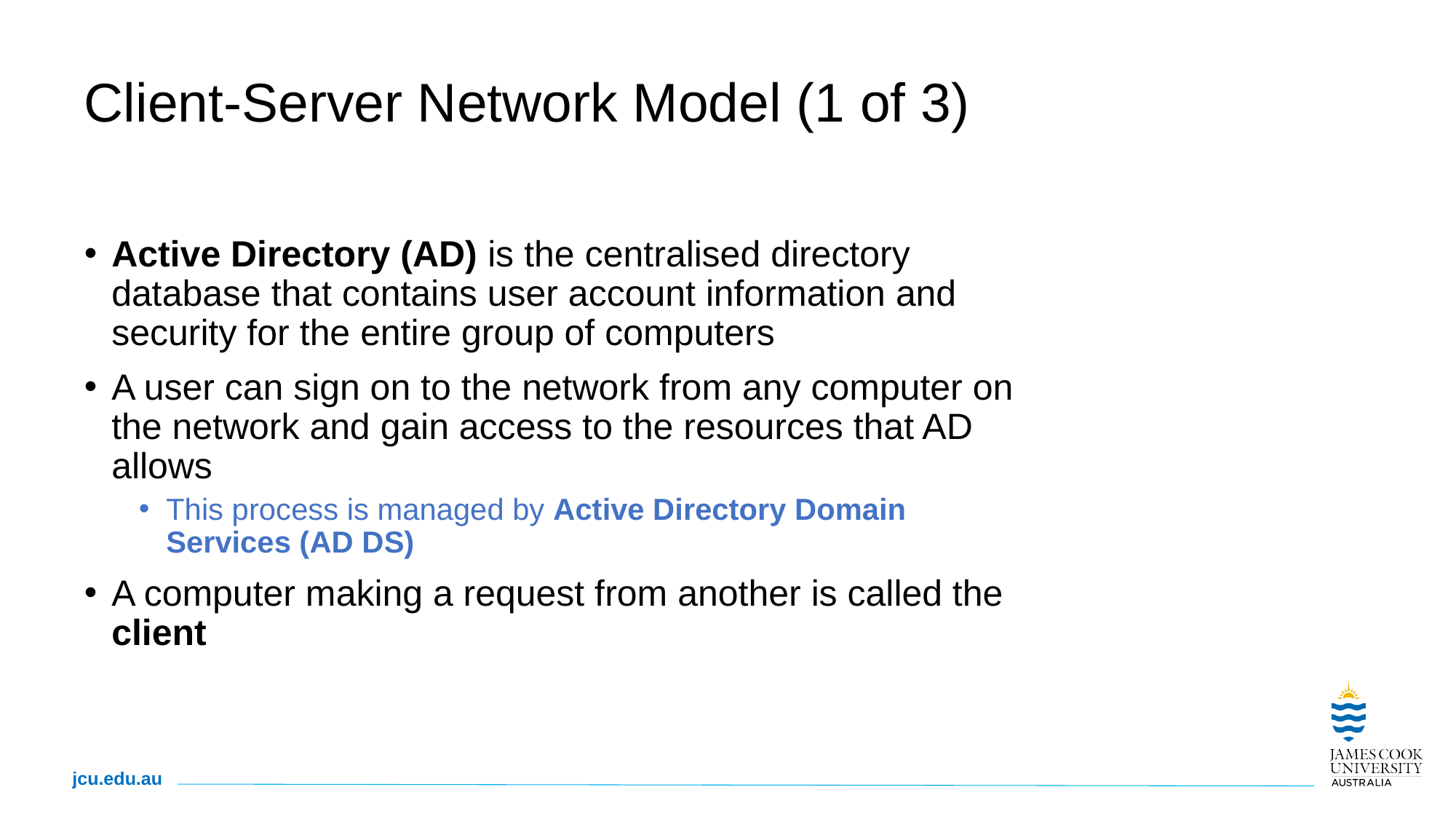

# Client-Server Network Model (1 of 3)
Active Directory (AD) is the centralised directory database that contains user account information and security for the entire group of computers
A user can sign on to the network from any computer on the network and gain access to the resources that AD allows
This process is managed by Active Directory Domain Services (AD DS)
A computer making a request from another is called the client